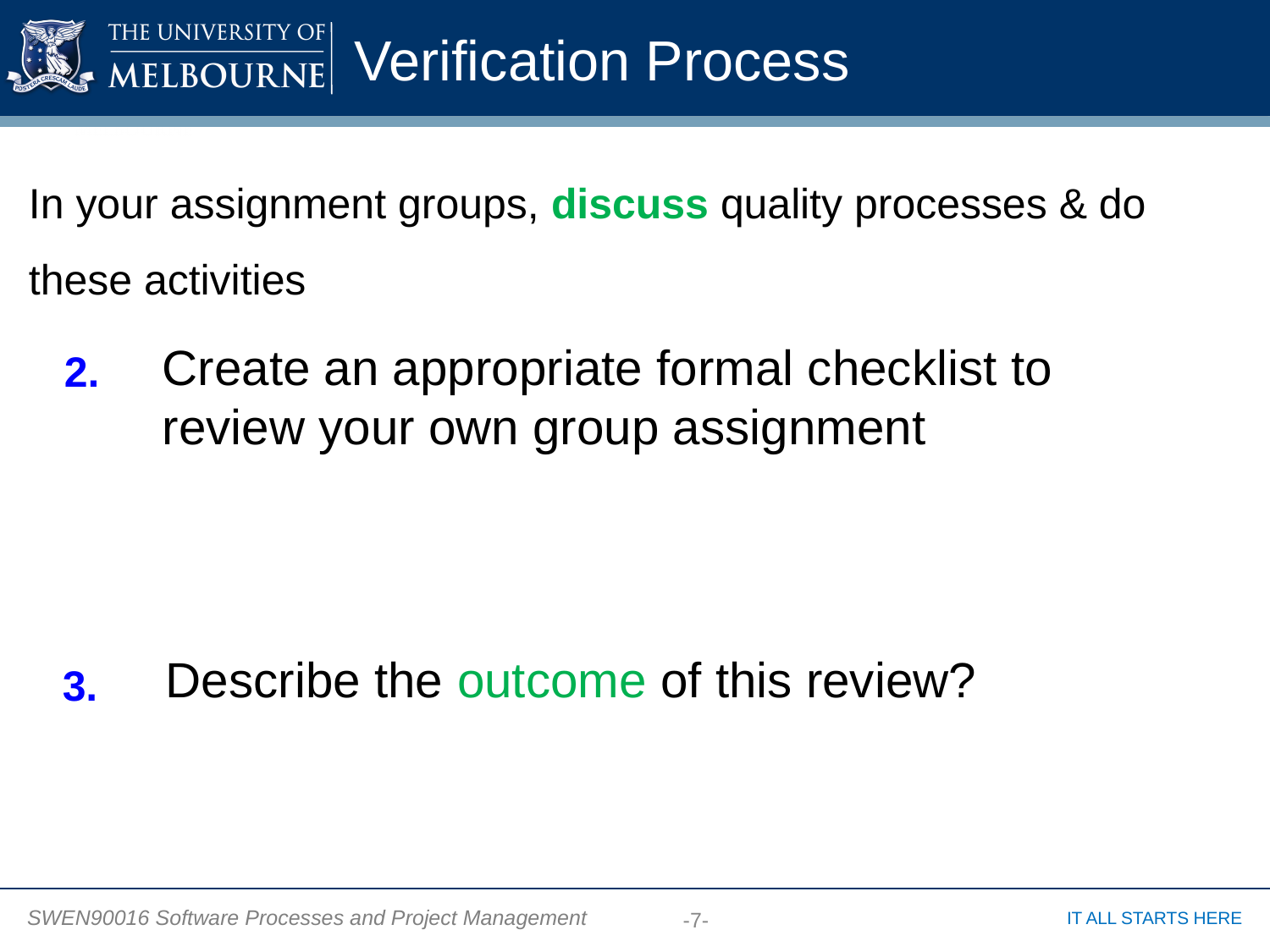

# Verification Process
In your assignment groups, discuss quality processes & do these activities
Create an appropriate formal checklist to review your own group assignment
2.
Describe the outcome of this review?
3.
-7-